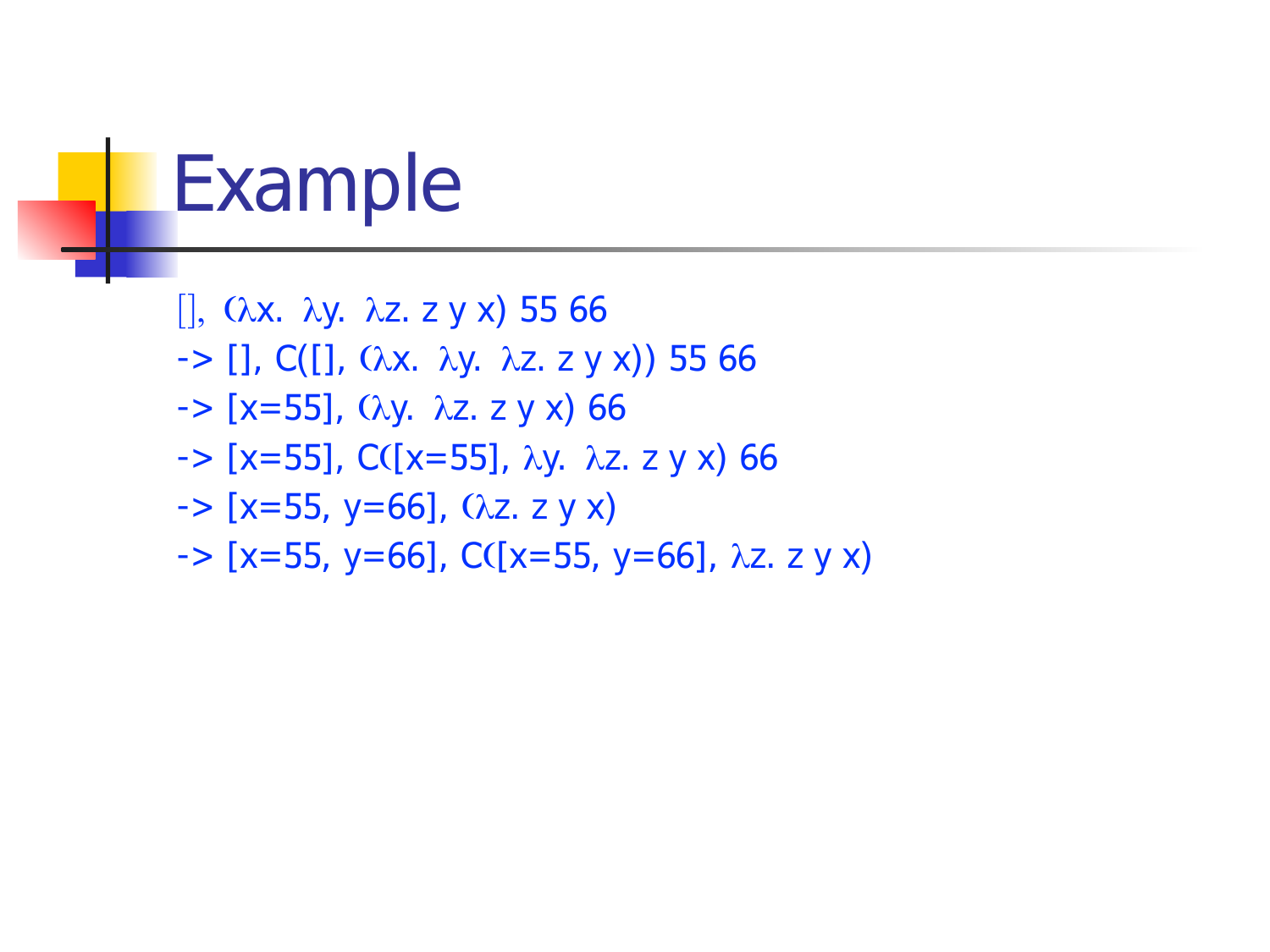

# Example
[], (λx. λy. λz. z y x) 55 66
-> [], C([], (λx. λy. λz. z y x)) 55 66
-> [x=55], (λy. λz. z y x) 66
-> [x=55], C([x=55], λy. λz. z y x) 66
-> [x=55, y=66], (λz. z y x)
-> [x=55, y=66], C([x=55, y=66], λz. z y x)